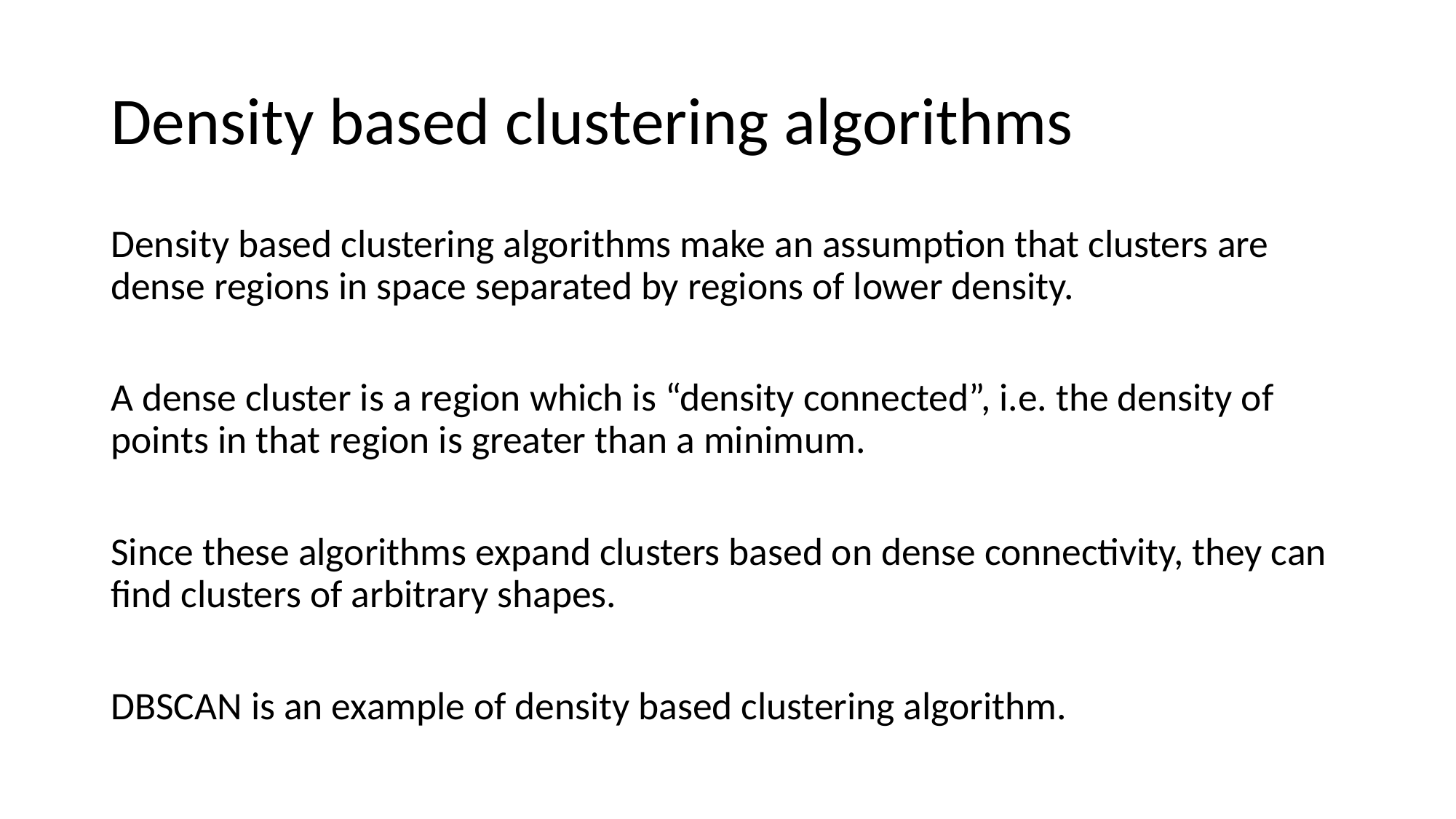

# Density based clustering algorithms
Density based clustering algorithms make an assumption that clusters are dense regions in space separated by regions of lower density.

A dense cluster is a region which is “density connected”, i.e. the density of points in that region is greater than a minimum.

Since these algorithms expand clusters based on dense connectivity, they can find clusters of arbitrary shapes.

DBSCAN is an example of density based clustering algorithm.